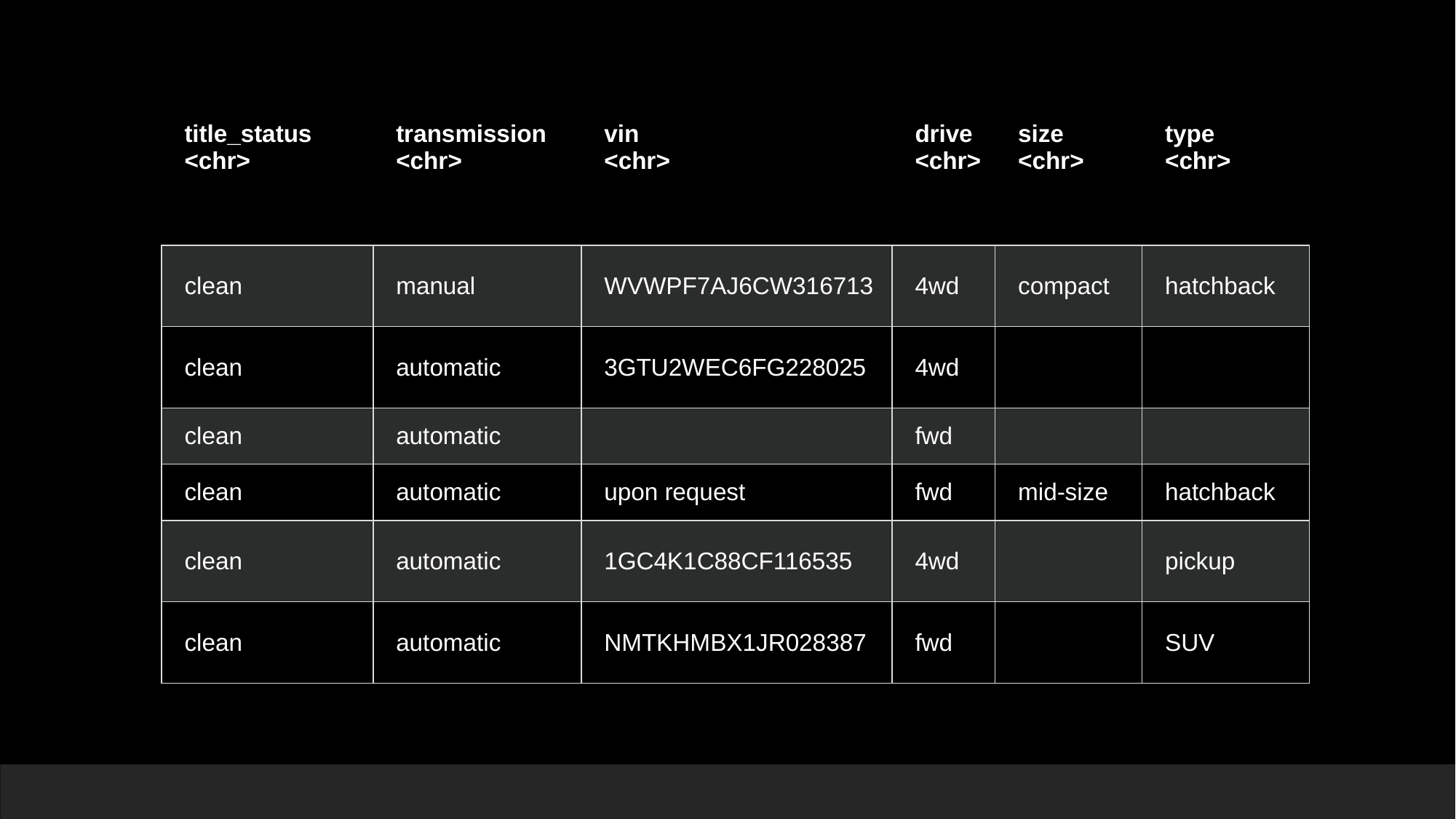

| title\_status <chr> | transmission <chr> | vin <chr> | drive <chr> | size <chr> | type <chr> |
| --- | --- | --- | --- | --- | --- |
| clean | manual | WVWPF7AJ6CW316713 | 4wd | compact | hatchback |
| clean | automatic | 3GTU2WEC6FG228025 | 4wd |  |  |
| clean | automatic |  | fwd |  |  |
| clean | automatic | upon request | fwd | mid-size | hatchback |
| clean | automatic | 1GC4K1C88CF116535 | 4wd |  | pickup |
| clean | automatic | NMTKHMBX1JR028387 | fwd |  | SUV |